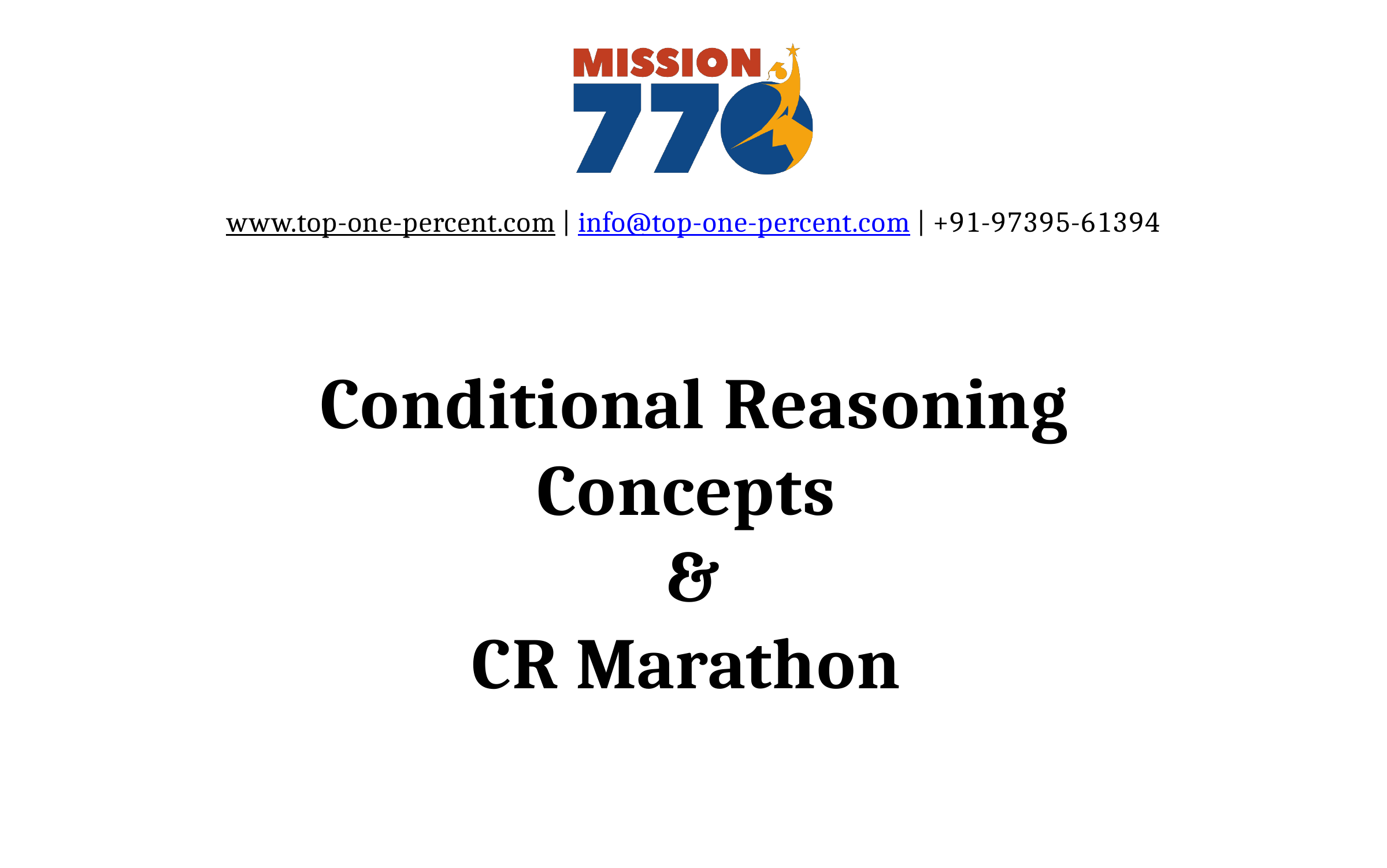

www.top-one-percent.com | info@top-one-percent.com | +91-97395-61394
Conditional Reasoning Concepts
&
CR Marathon